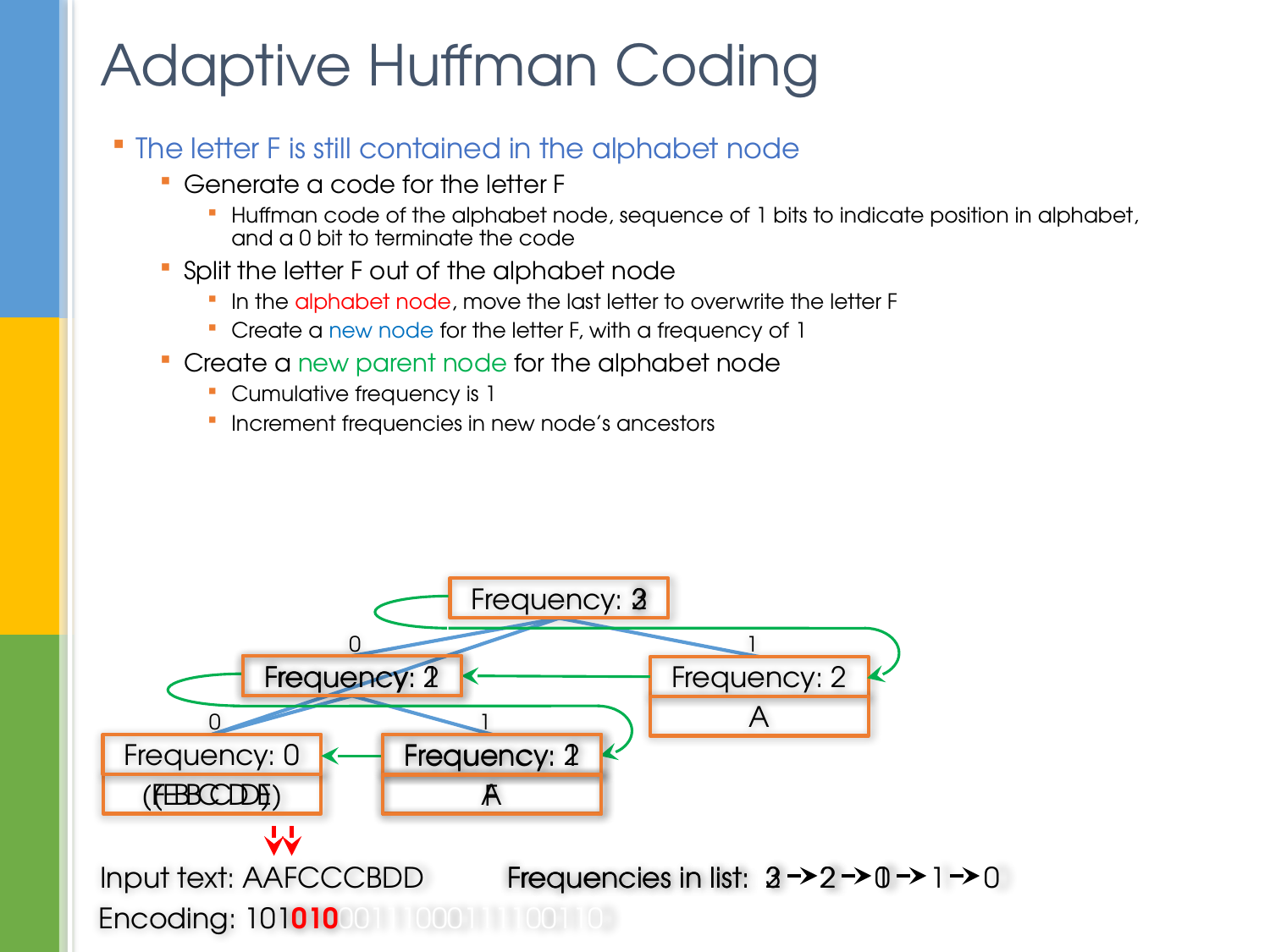

# Adaptive Huffman Coding
The letter F is still contained in the alphabet node
Generate a code for the letter F
Huffman code of the alphabet node, sequence of 1 bits to indicate position in alphabet, and a 0 bit to terminate the code
Split the letter F out of the alphabet node
In the alphabet node, move the last letter to overwrite the letter F
Create a new node for the letter F, with a frequency of 1
Create a new parent node for the alphabet node
Cumulative frequency is 1
Increment frequencies in new node’s ancestors
2
3
Frequency: 2

1
0

Frequency: 1
Frequency: 2
Frequency: 2

A
1
0

Frequency: 0
Frequency: 2
Frequency: 1
(E B C D)
(F B C D E)

A
F
Frequencies in list:  3     2     1     1     0
Input text: AAFCCCBDD
Frequencies in list:  2     2     0
Encoding: 10101000111000111100110
1
010